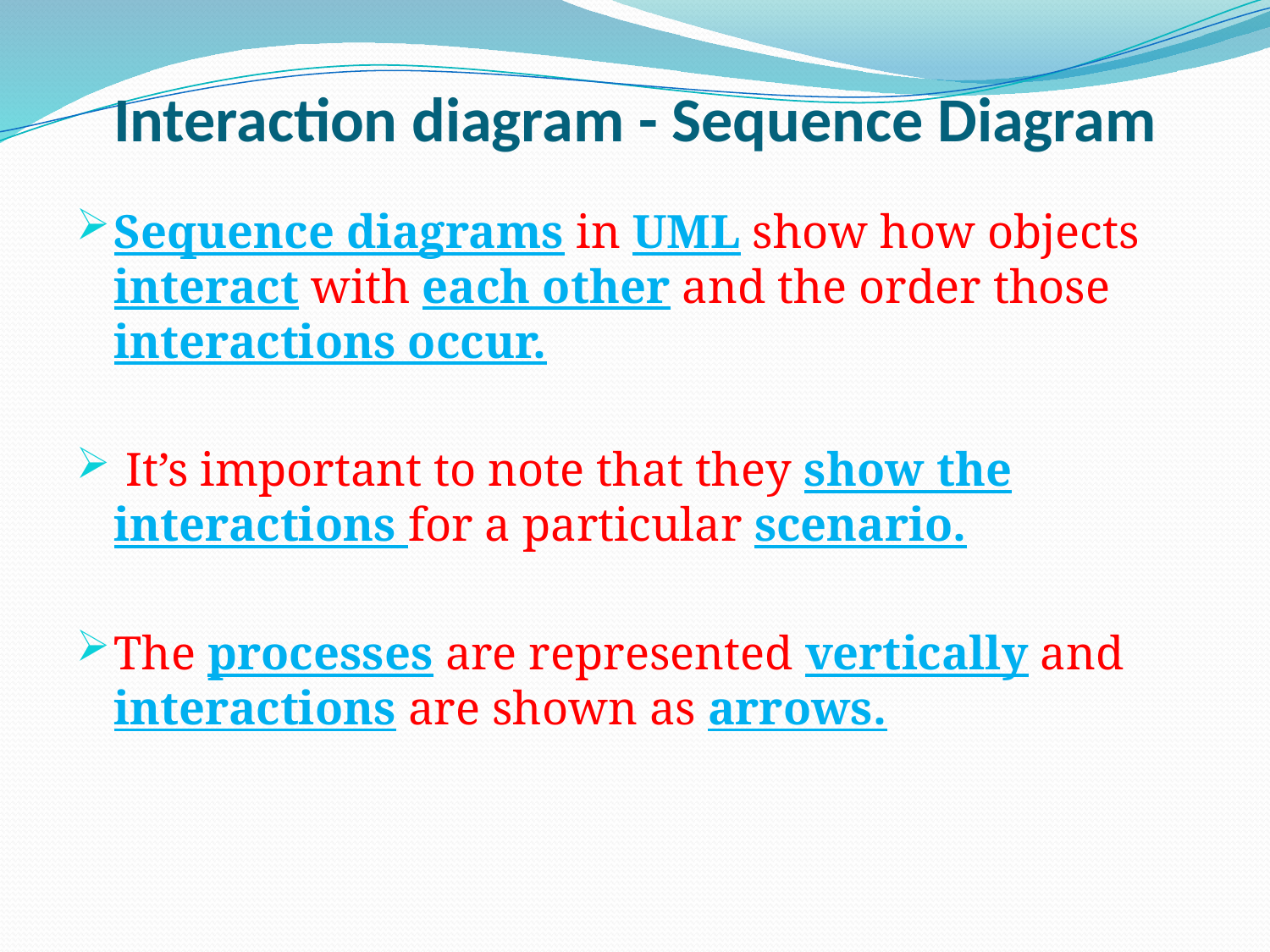

# Interaction diagram - Sequence Diagram
Sequence diagrams in UML show how objects interact with each other and the order those interactions occur.

 It’s important to note that they show the interactions for a particular scenario.

The processes are represented vertically and interactions are shown as arrows.